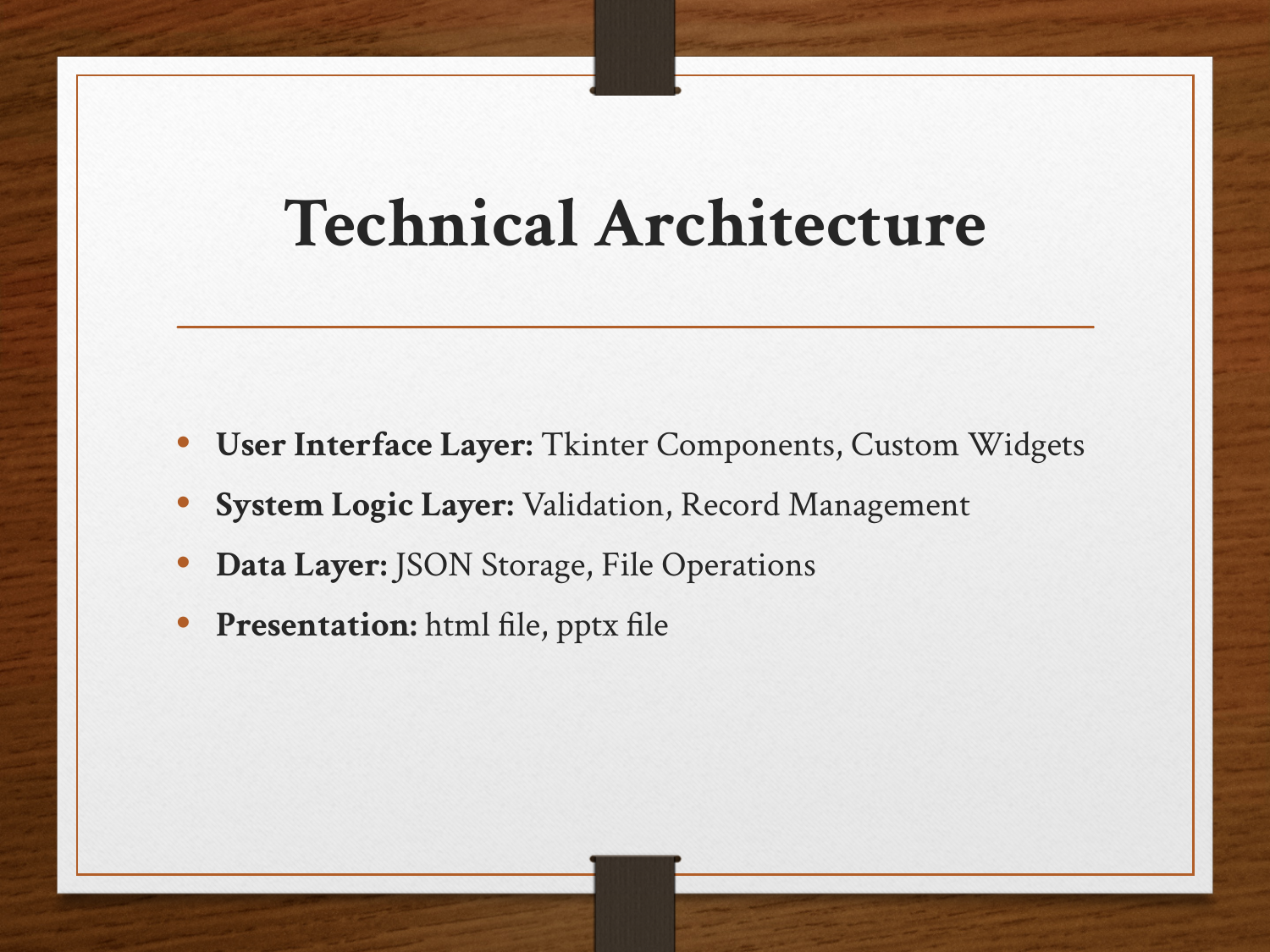

# Technical Architecture

User Interface Layer: Tkinter Components, Custom Widgets
System Logic Layer: Validation, Record Management
Data Layer: JSON Storage, File Operations
Presentation: html file, pptx file